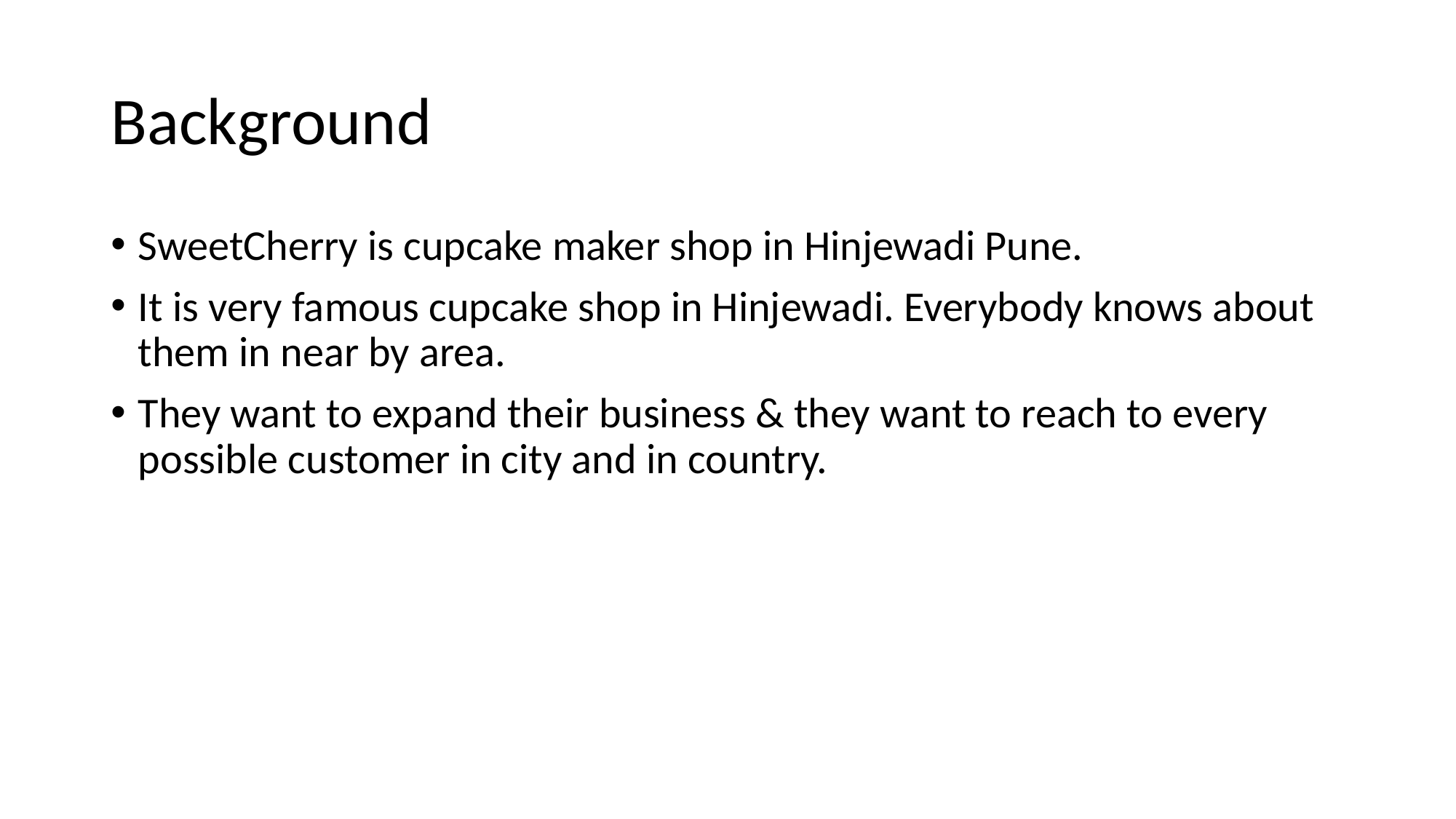

# Background
SweetCherry is cupcake maker shop in Hinjewadi Pune.
It is very famous cupcake shop in Hinjewadi. Everybody knows about them in near by area.
They want to expand their business & they want to reach to every possible customer in city and in country.